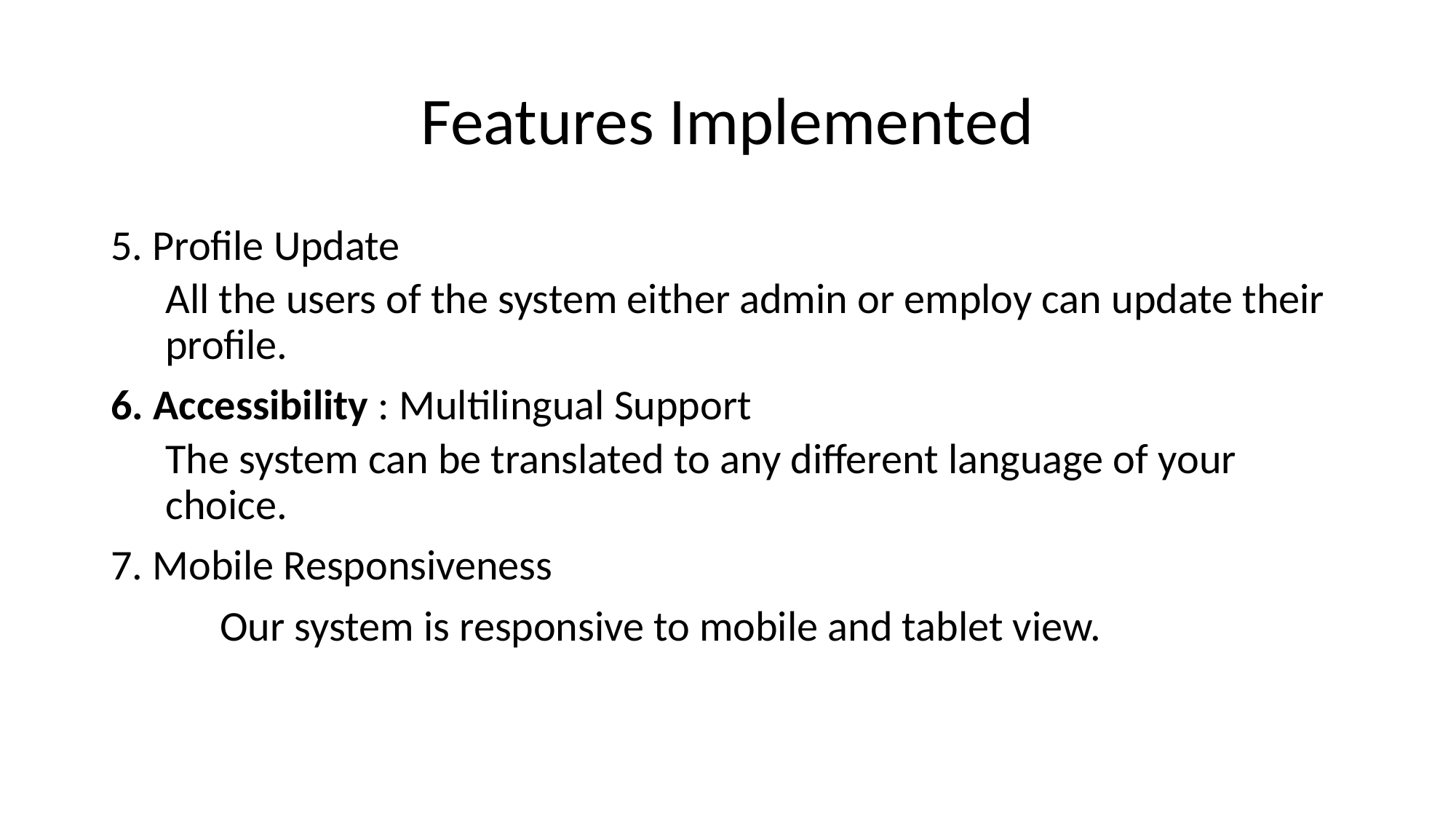

# Features Implemented
5. Profile Update
All the users of the system either admin or employ can update their profile.
6. Accessibility : Multilingual Support
The system can be translated to any different language of your choice.
7. Mobile Responsiveness
	Our system is responsive to mobile and tablet view.